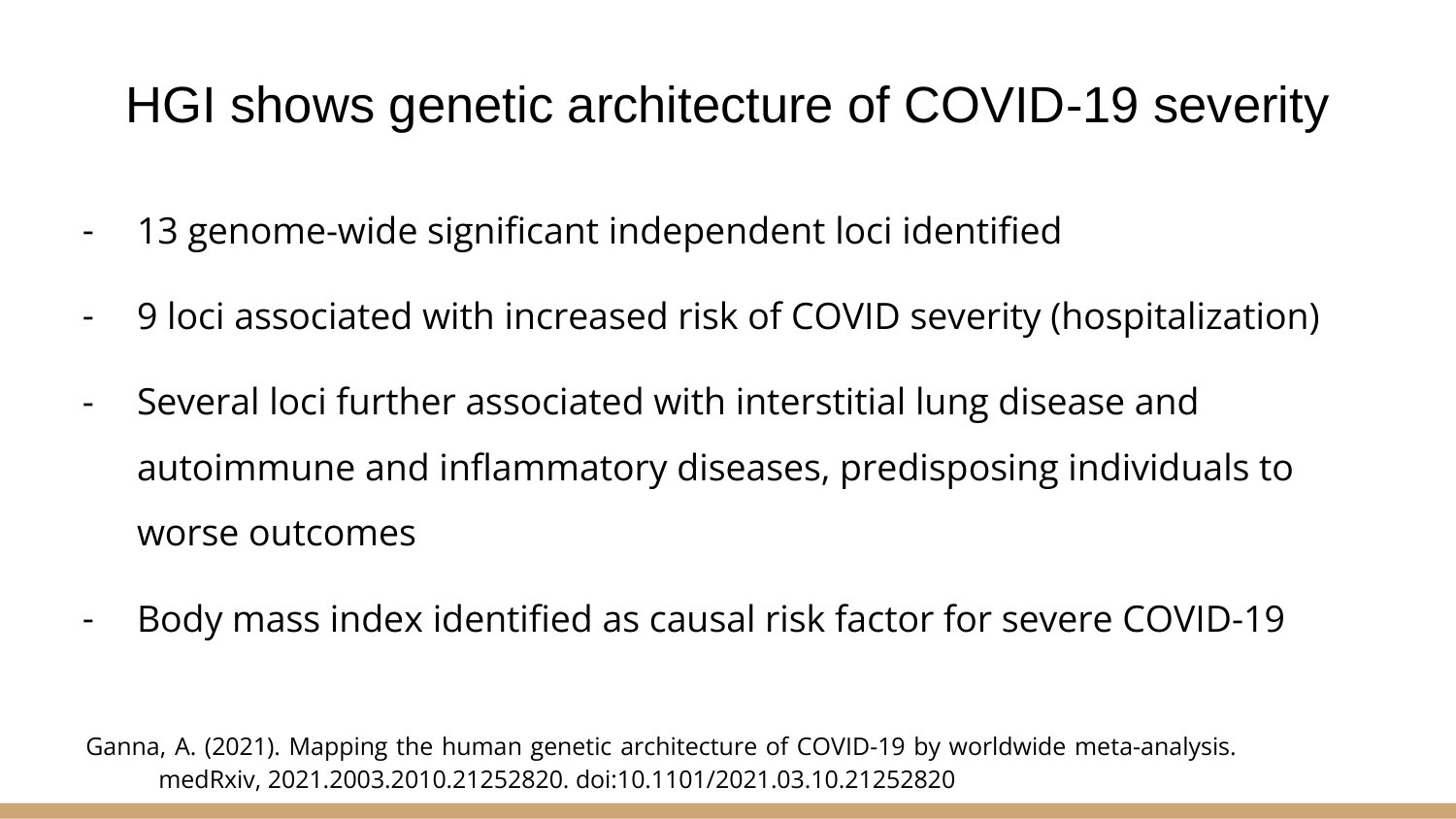

# HGI shows genetic architecture of COVID-19 severity
13 genome-wide significant independent loci identified
9 loci associated with increased risk of COVID severity (hospitalization)
Several loci further associated with interstitial lung disease and autoimmune and inflammatory diseases, predisposing individuals to worse outcomes
Body mass index identified as causal risk factor for severe COVID-19
Ganna, A. (2021). Mapping the human genetic architecture of COVID-19 by worldwide meta-analysis. medRxiv, 2021.2003.2010.21252820. doi:10.1101/2021.03.10.21252820